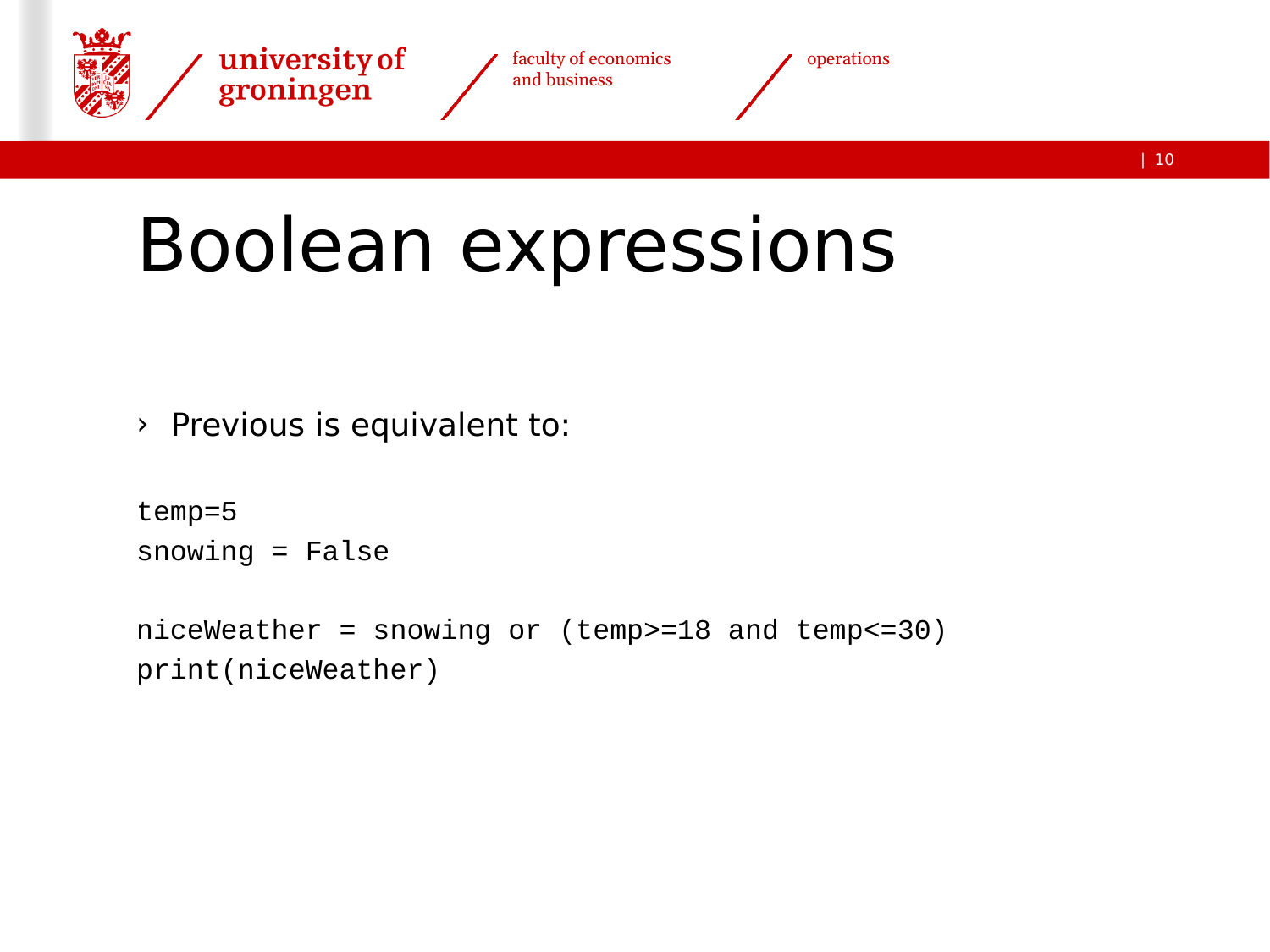

10
# Boolean expressions

Previous is equivalent to:

temp=5
snowing = False

niceWeather = snowing or (temp>=18 and temp<=30)
print(niceWeather)